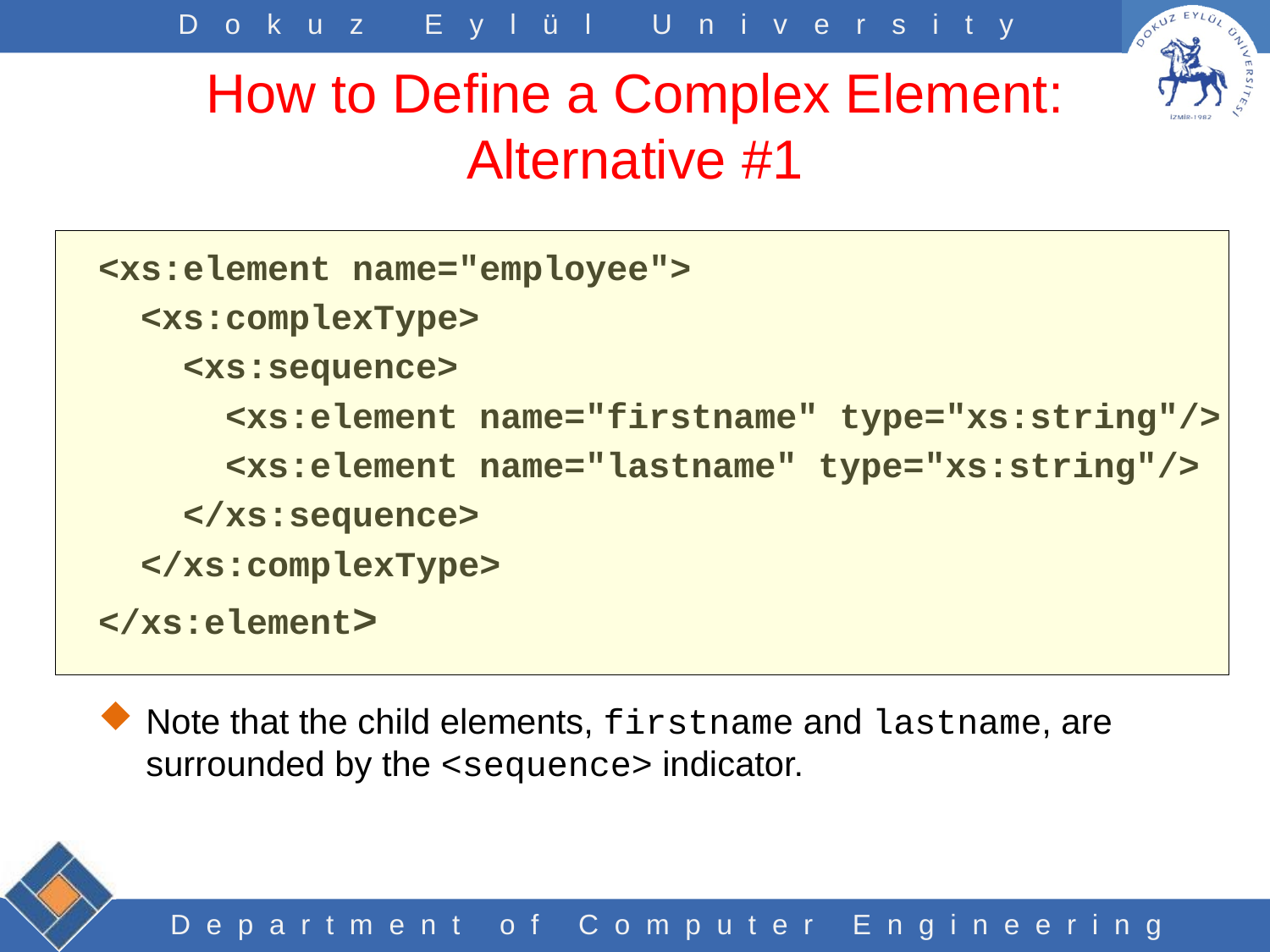

# How to Define a Complex Element: Alternative #1

<xs:element name="employee">
  <xs:complexType>
    <xs:sequence>
      <xs:element name="firstname" type="xs:string"/>
      <xs:element name="lastname" type="xs:string"/>
    </xs:sequence>
  </xs:complexType>
</xs:element>

Note that the child elements, firstname and lastname, are surrounded by the <sequence> indicator.